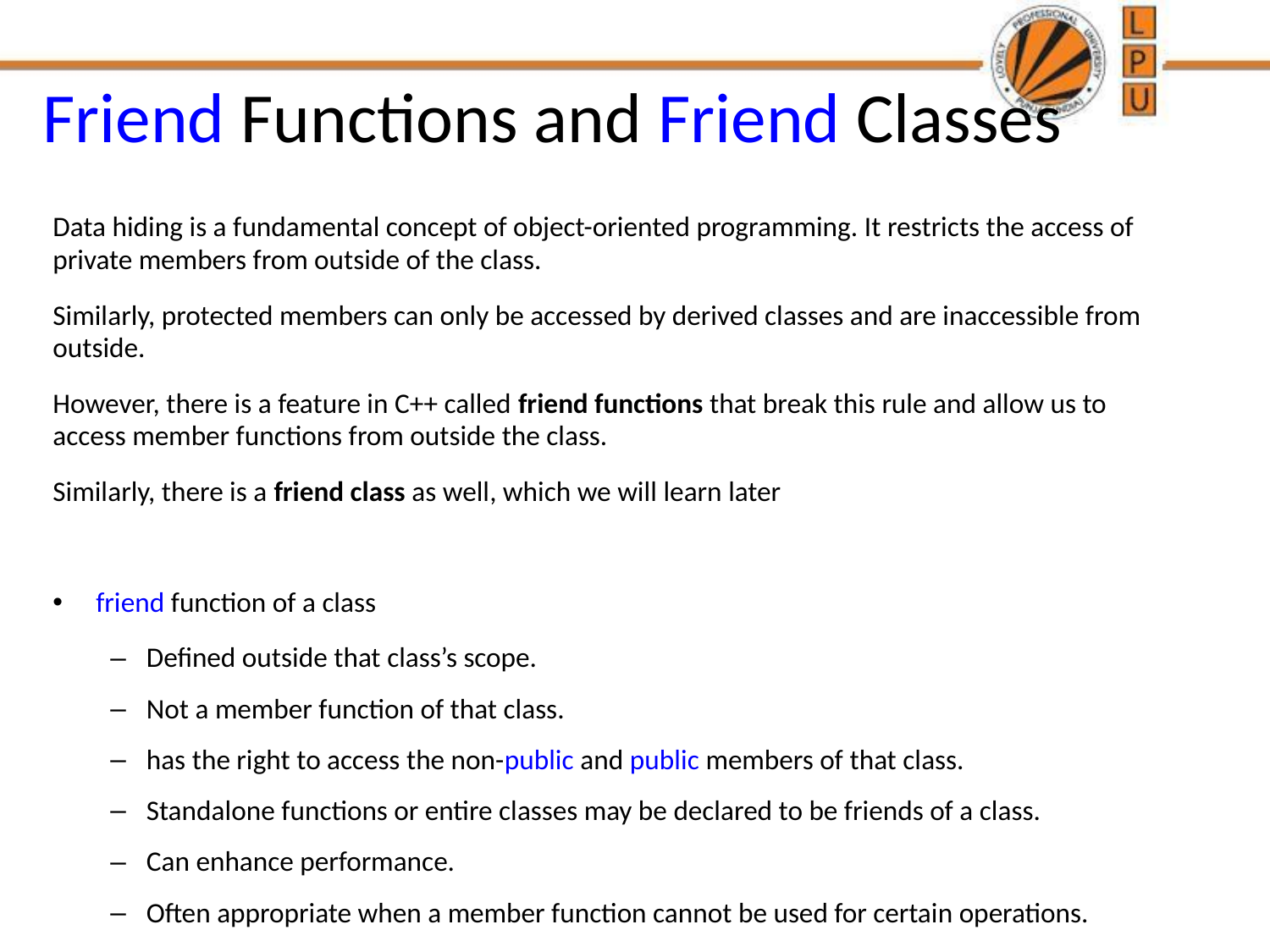

# Friend Functions and Friend Classes
Data hiding is a fundamental concept of object-oriented programming. It restricts the access of private members from outside of the class.
Similarly, protected members can only be accessed by derived classes and are inaccessible from outside.
However, there is a feature in C++ called friend functions that break this rule and allow us to access member functions from outside the class.
Similarly, there is a friend class as well, which we will learn later

friend function of a class
Defined outside that class’s scope.
Not a member function of that class.
has the right to access the non-public and public members of that class.
Standalone functions or entire classes may be declared to be friends of a class.
Can enhance performance.
Often appropriate when a member function cannot be used for certain operations.